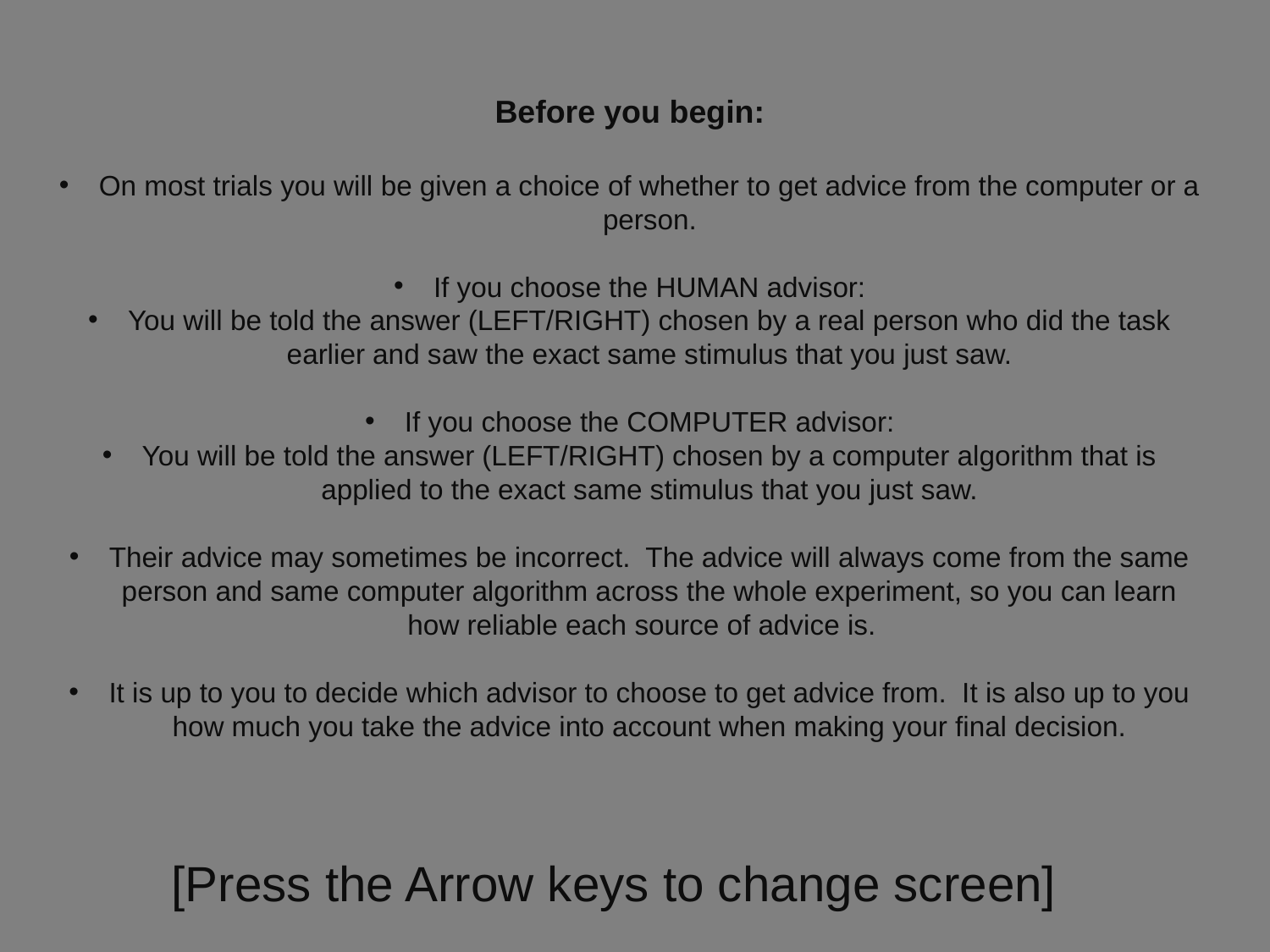

Before you begin:

On most trials you will be given a choice of whether to get advice from the computer or a person.

If you choose the HUMAN advisor:
You will be told the answer (LEFT/RIGHT) chosen by a real person who did the task earlier and saw the exact same stimulus that you just saw.

If you choose the COMPUTER advisor:
You will be told the answer (LEFT/RIGHT) chosen by a computer algorithm that is applied to the exact same stimulus that you just saw.

Their advice may sometimes be incorrect.  The advice will always come from the same person and same computer algorithm across the whole experiment, so you can learn how reliable each source of advice is.

It is up to you to decide which advisor to choose to get advice from.  It is also up to you how much you take the advice into account when making your final decision.
[Press the Arrow keys to change screen]